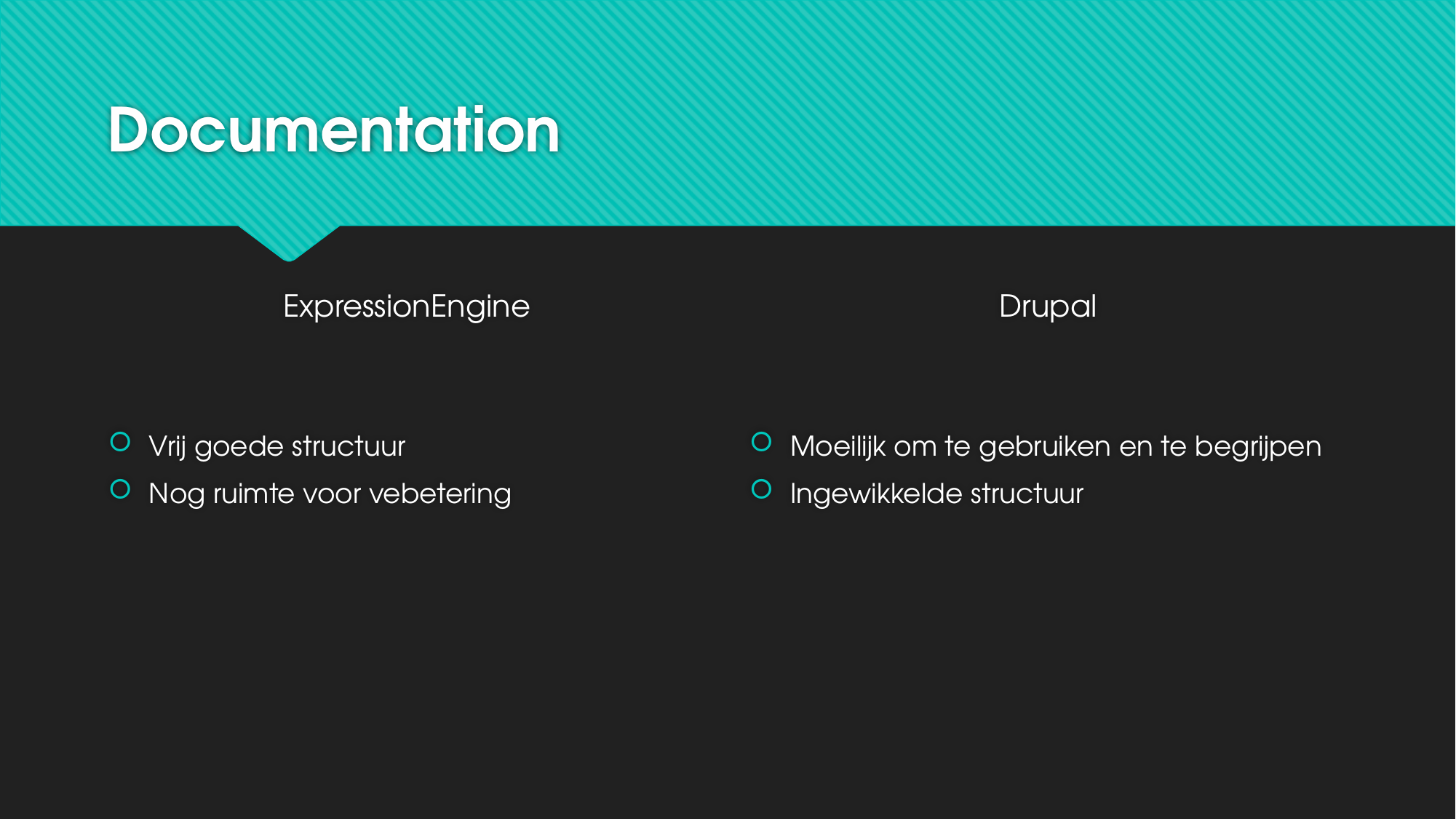

# Documentation
ExpressionEngine
Drupal

Vrij goede structuur
Nog ruimte voor vebetering

Moeilijk om te gebruiken en te begrijpen
Ingewikkelde structuur